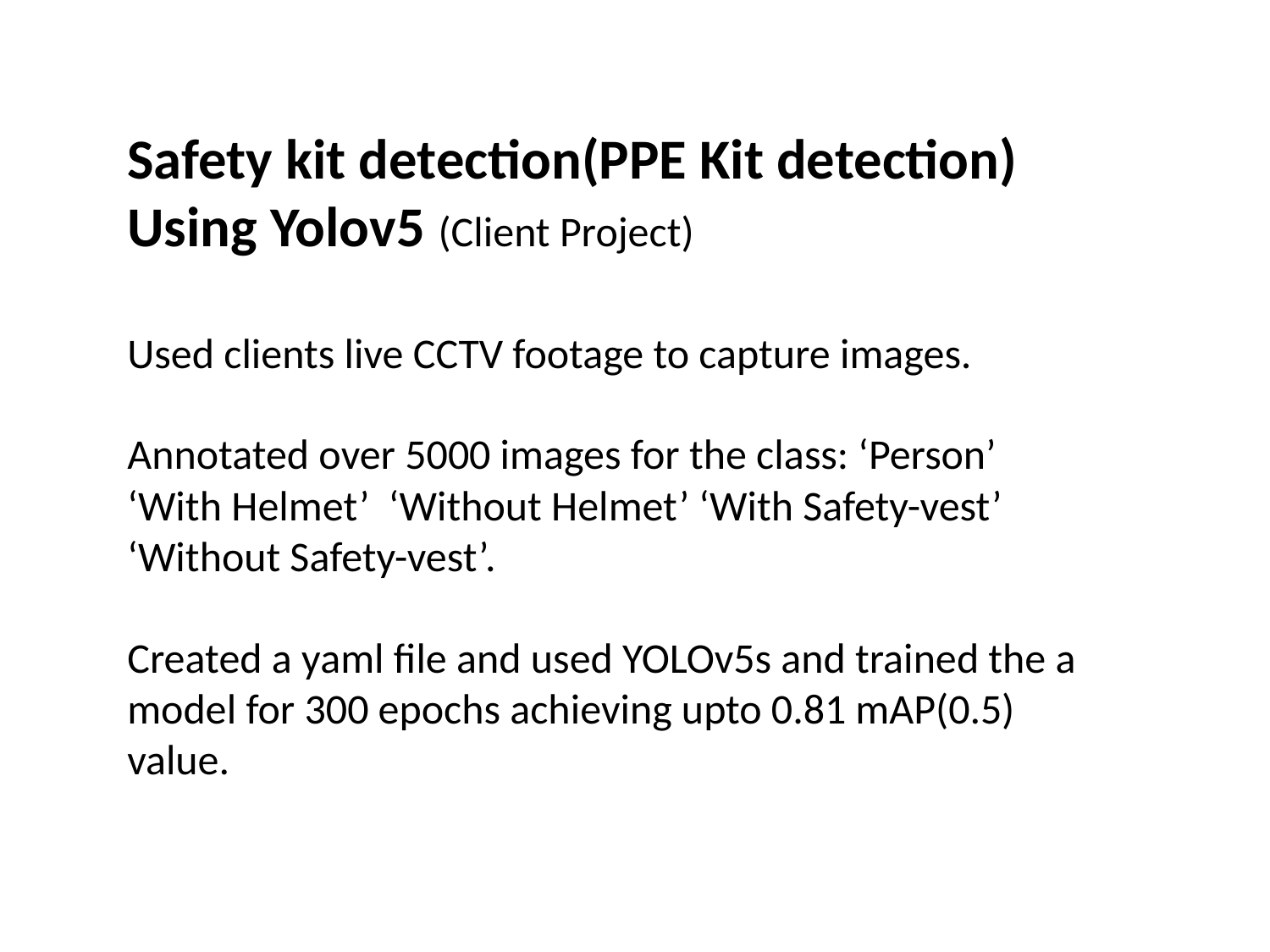

Safety kit detection(PPE Kit detection) Using Yolov5 (Client Project)

Used clients live CCTV footage to capture images.

Annotated over 5000 images for the class: ‘Person’ ‘With Helmet’  ‘Without Helmet’ ‘With Safety-vest’ ‘Without Safety-vest’.

Created a yaml file and used YOLOv5s and trained the a model for 300 epochs achieving upto 0.81 mAP(0.5) value.